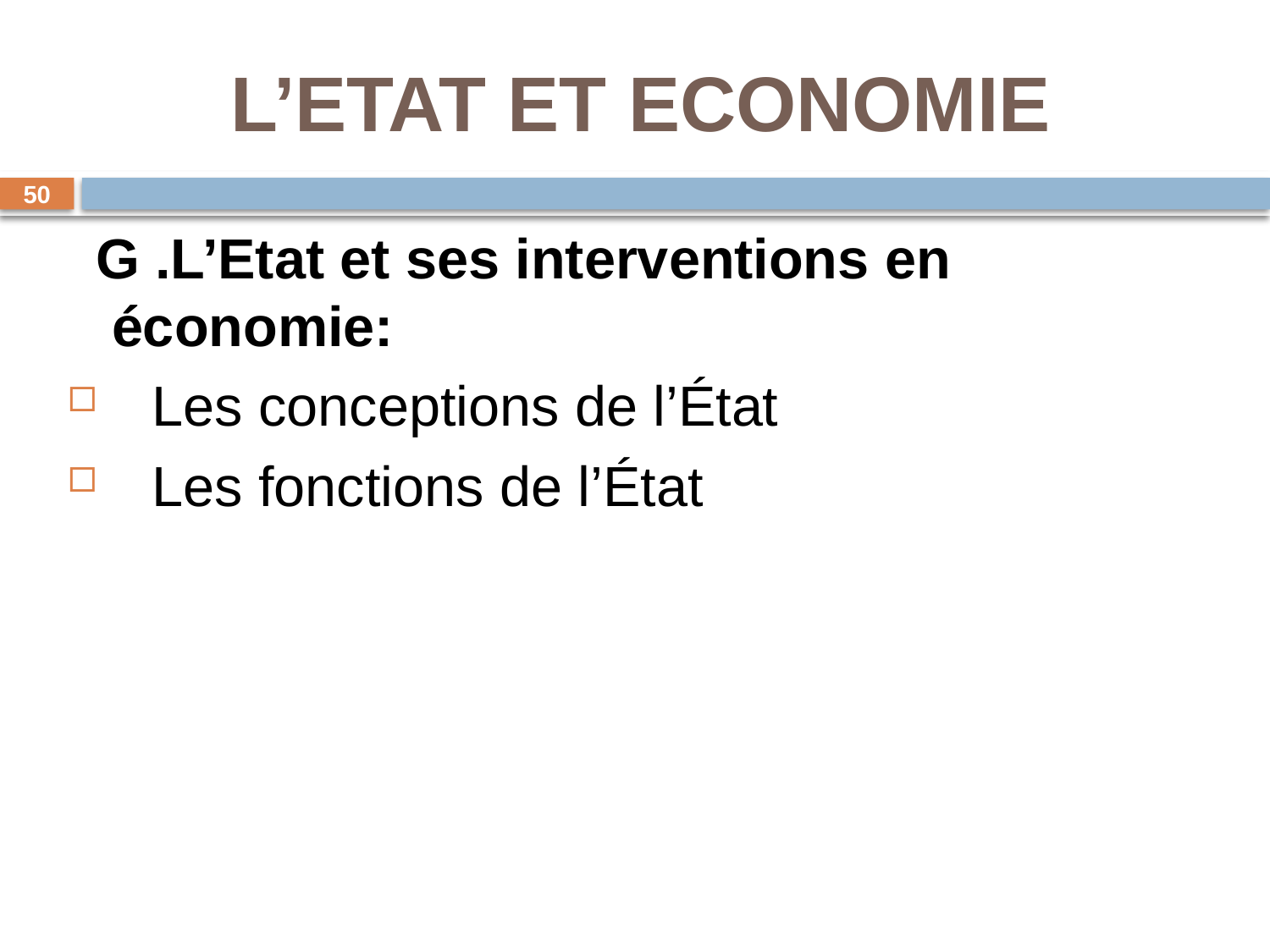

# L’ETAT ET ECONOMIE
50
  G .L’Etat et ses interventions en économie:
Les conceptions de l’État
Les fonctions de l’État